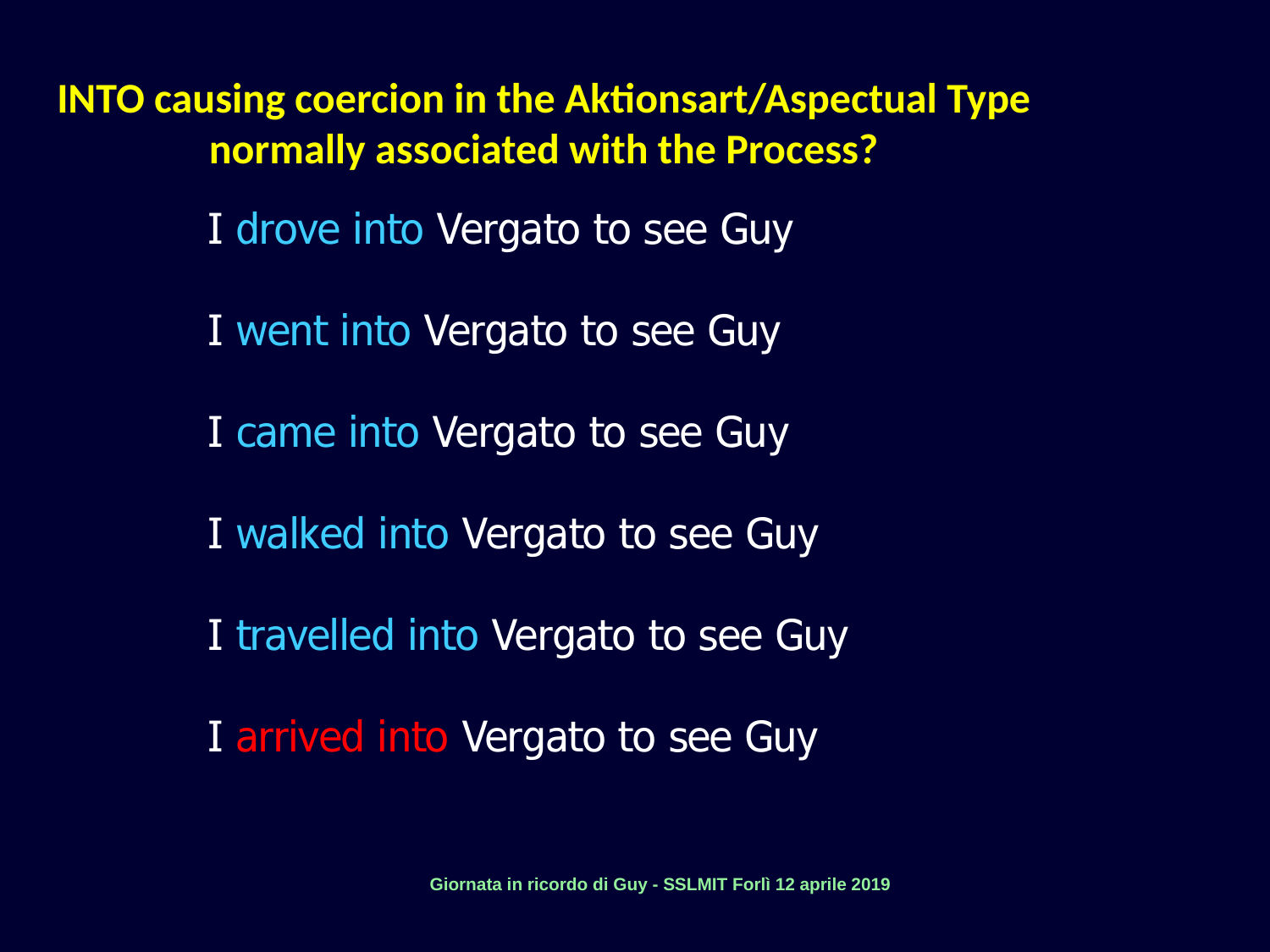

INTO causing coercion in the Aktionsart/Aspectual Type normally associated with the Process?
I drove into Vergato to see Guy

I went into Vergato to see Guy

I came into Vergato to see Guy

I walked into Vergato to see Guy

I travelled into Vergato to see Guy

I arrived into Vergato to see Guy

Giornata in ricordo di Guy - SSLMIT Forlì 12 aprile 2019